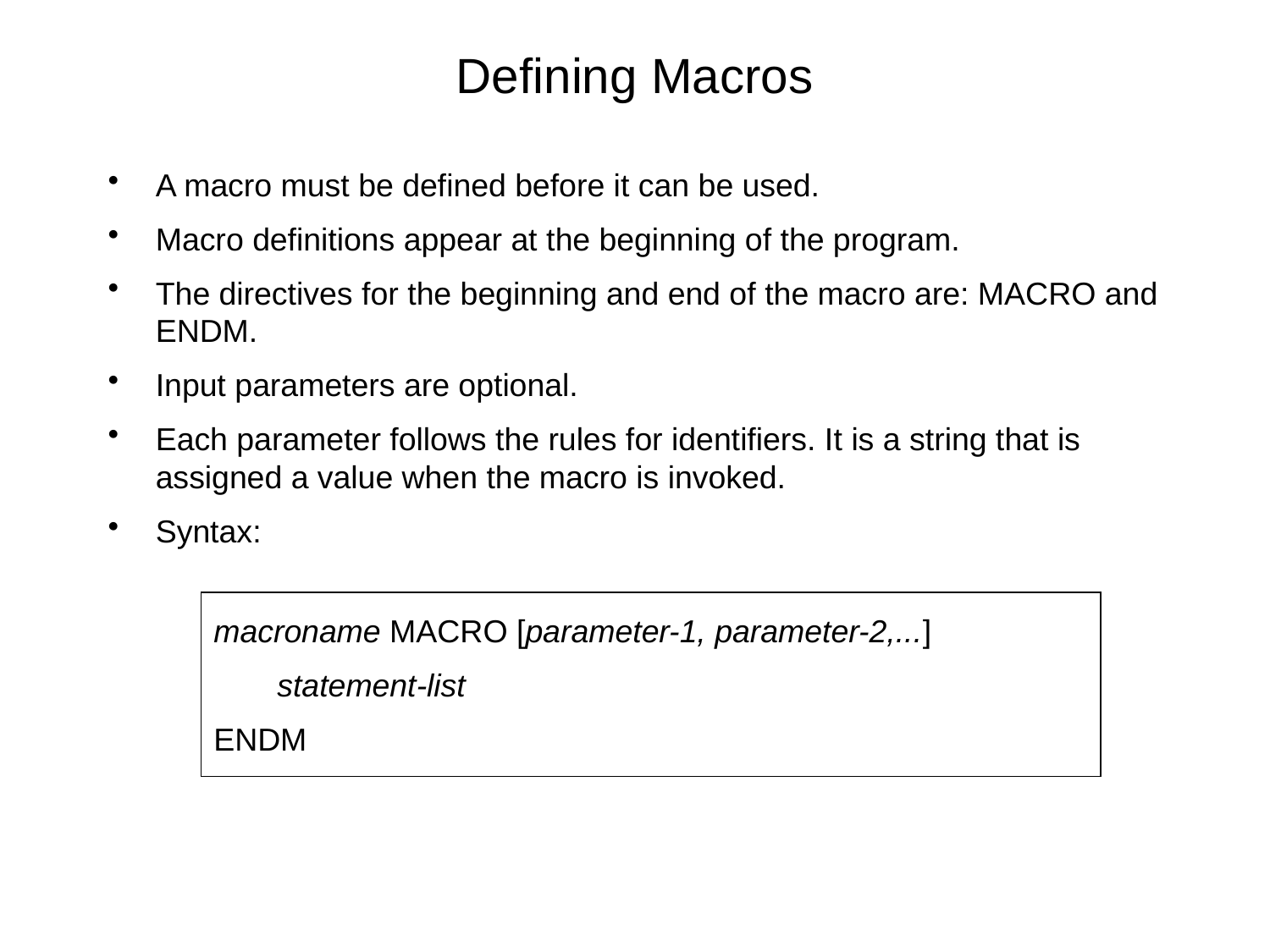

# Defining Macros
A macro must be defined before it can be used.
Macro definitions appear at the beginning of the program.
The directives for the beginning and end of the macro are: MACRO and ENDM.
Input parameters are optional.
Each parameter follows the rules for identifiers. It is a string that is assigned a value when the macro is invoked.
Syntax:
macroname MACRO [parameter-1, parameter-2,...]
	statement-list
ENDM